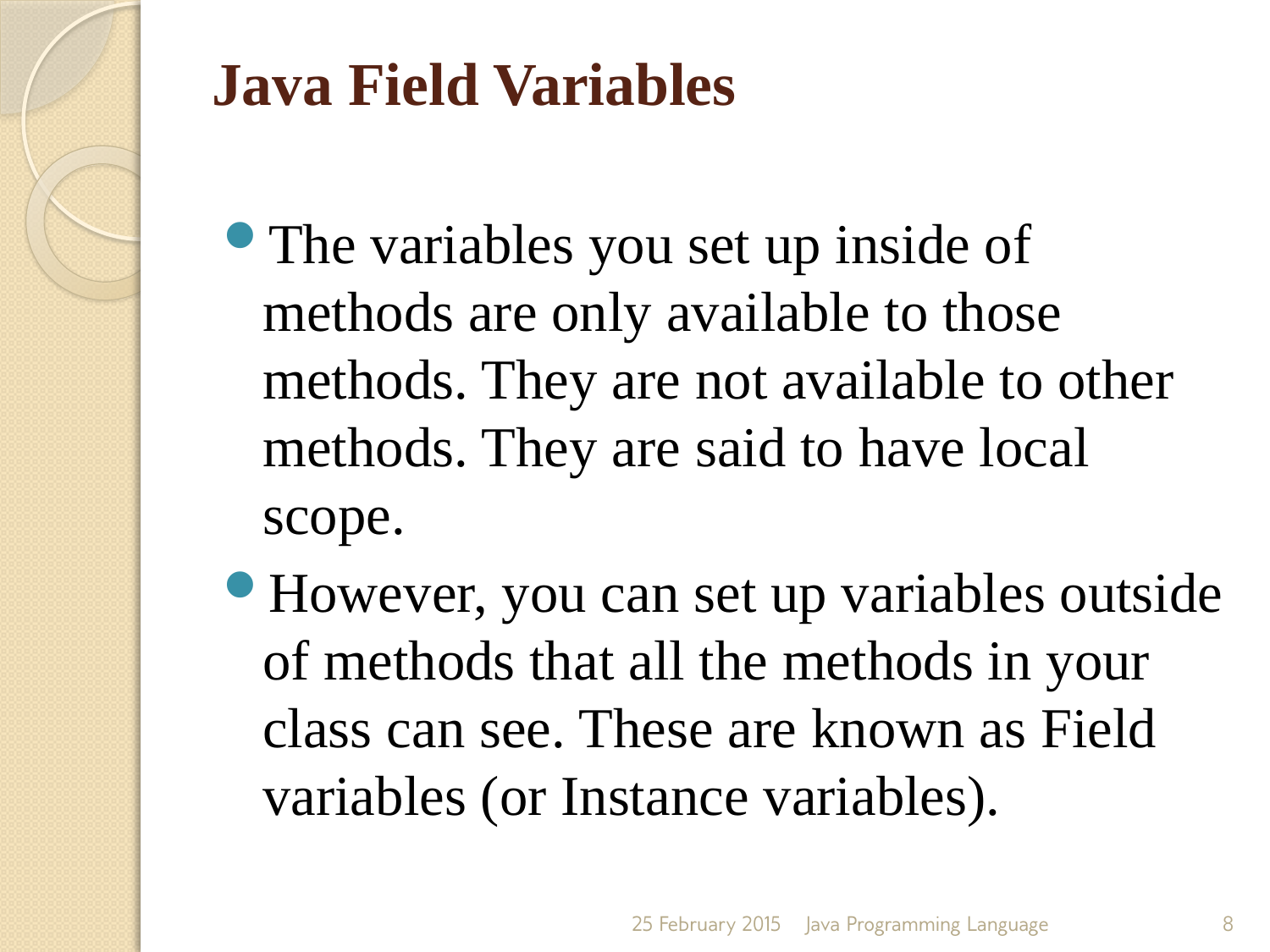

# Java Field Variables
The variables you set up inside of methods are only available to those methods. They are not available to other methods. They are said to have local scope.
However, you can set up variables outside of methods that all the methods in your class can see. These are known as Field variables (or Instance variables).
25 February 2015
Java Programming Language
8